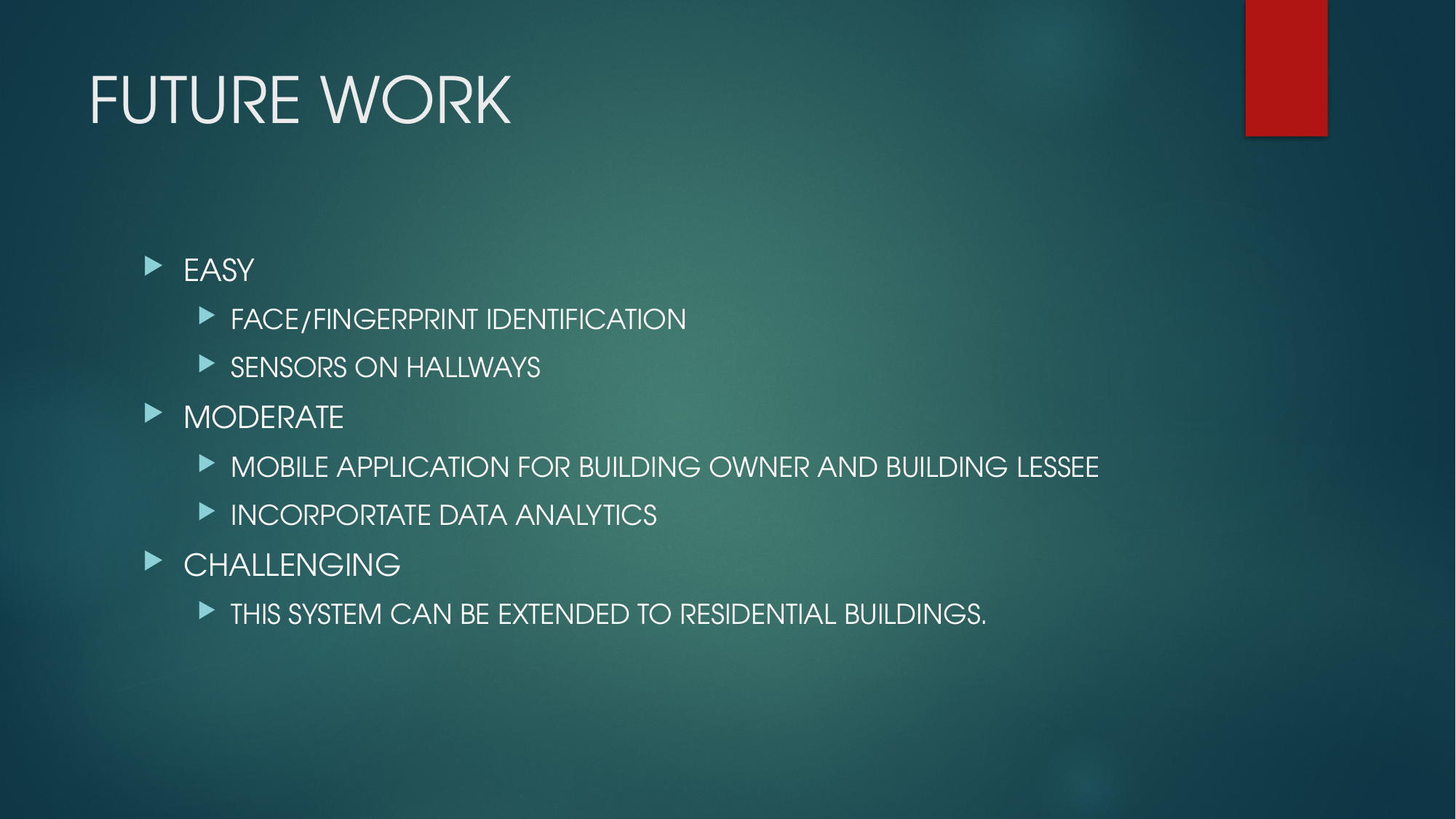

# FUTURE WORK
EASY
FACE/FINGERPRINT IDENTIFICATION
SENSORS ON HALLWAYS
MODERATE
MOBILE APPLICATION FOR BUILDING OWNER AND BUILDING LESSEE
INCORPORTATE DATA ANALYTICS
CHALLENGING
THIS SYSTEM CAN BE EXTENDED TO RESIDENTIAL BUILDINGS.